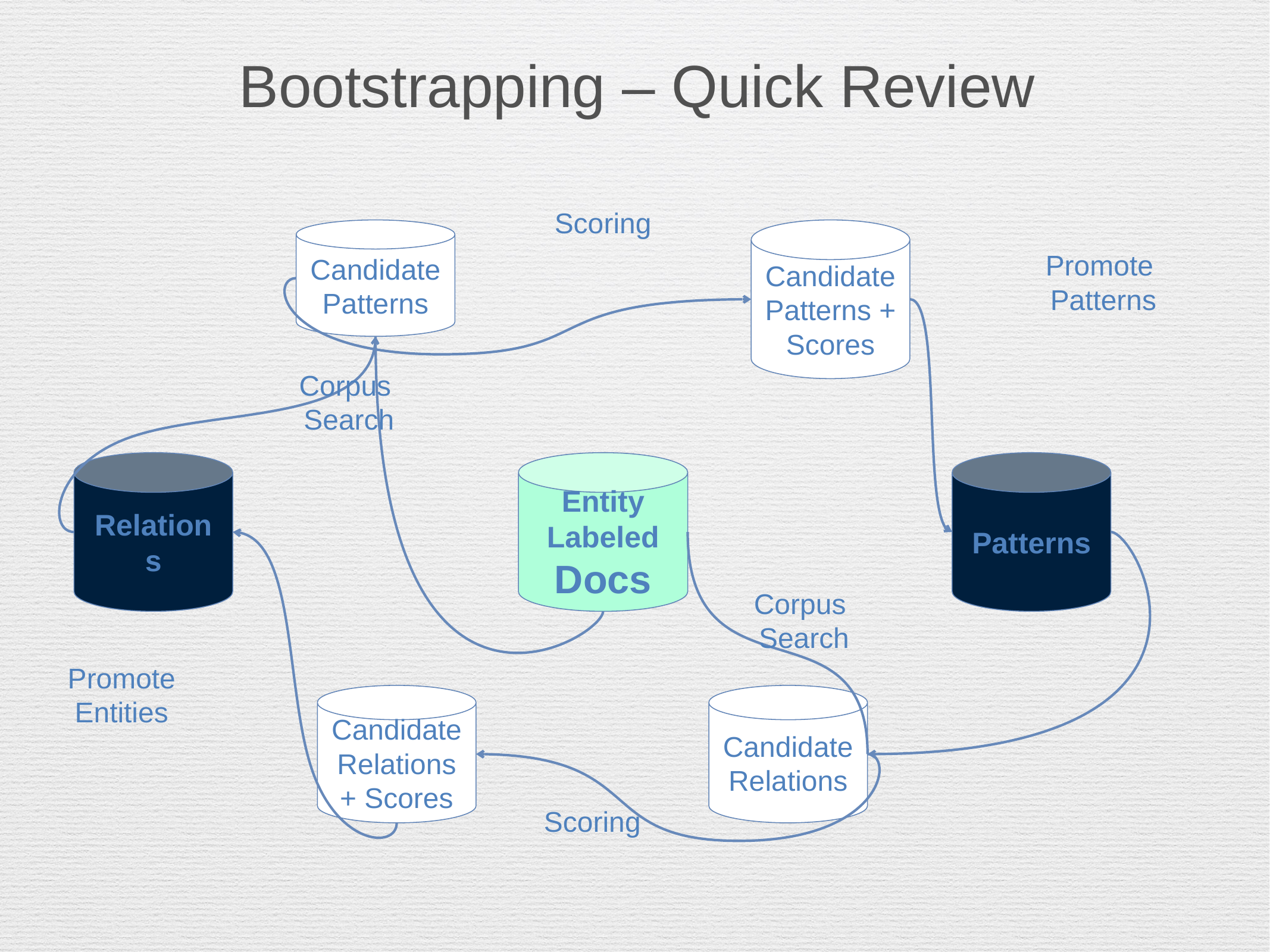

# Bootstrapping – Quick Review
Scoring
Candidate Patterns
Candidate Patterns +
Scores
Promote
Patterns
Corpus
Search
Relations
Entity Labeled
Docs
Patterns
Corpus
Search
Promote Entities
Candidate
Relations + Scores
Candidate Relations
Scoring